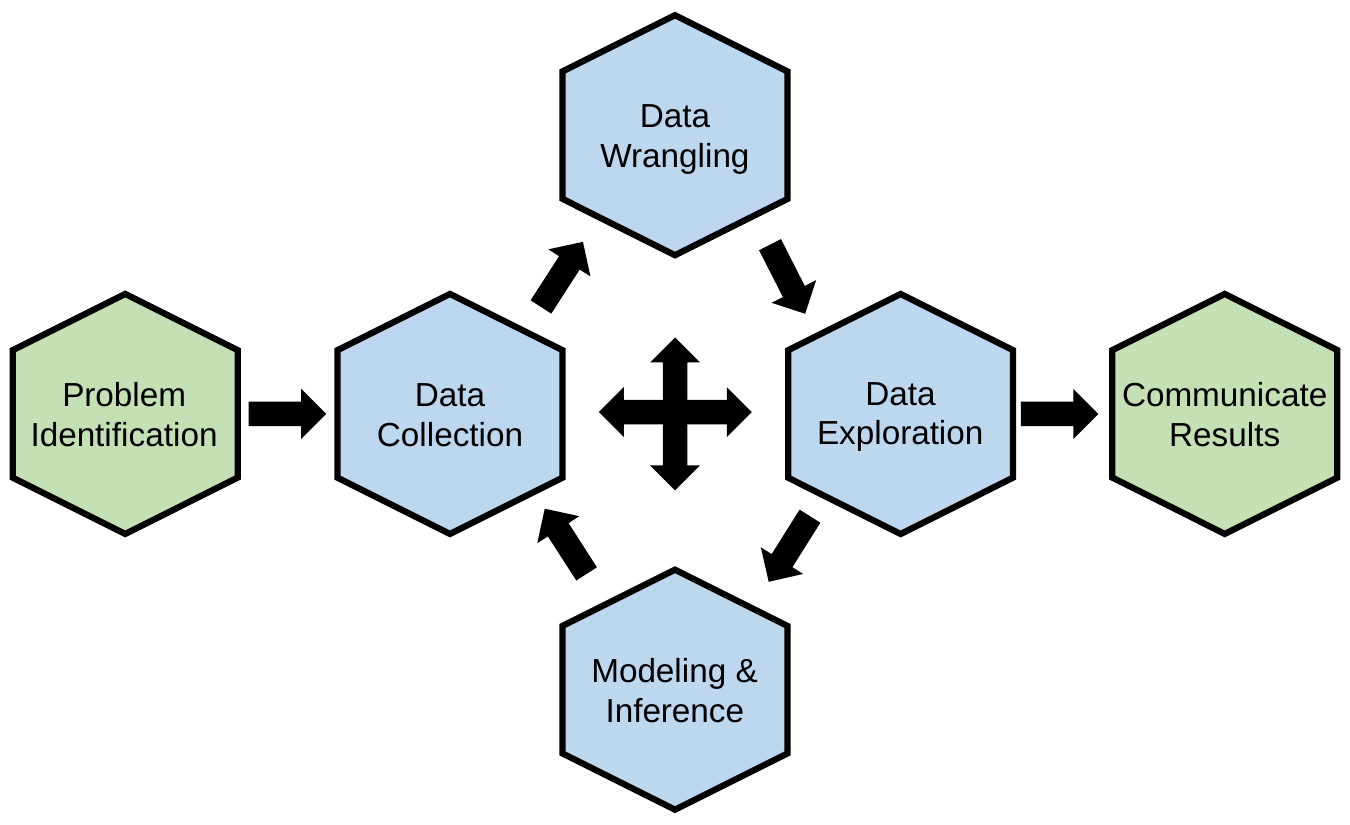

Data
Wrangling

Data
Exploration
Problem
Identification
Data
Collection
Communicate
Results

Modeling &
Inference